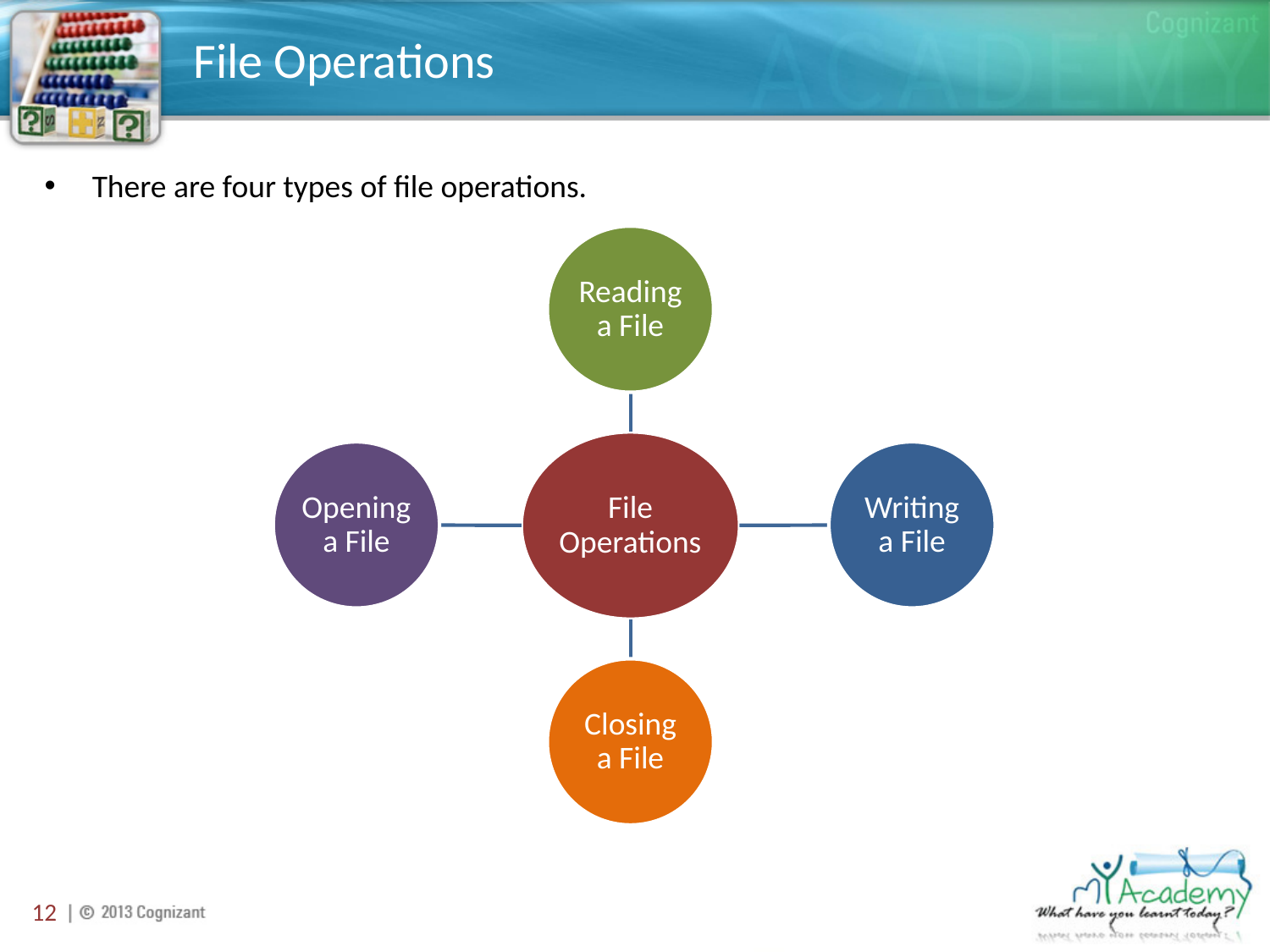

# File Operations
There are four types of file operations.
File Operations

Reading a File

Writing a File

Closing a File

Opening a File
12